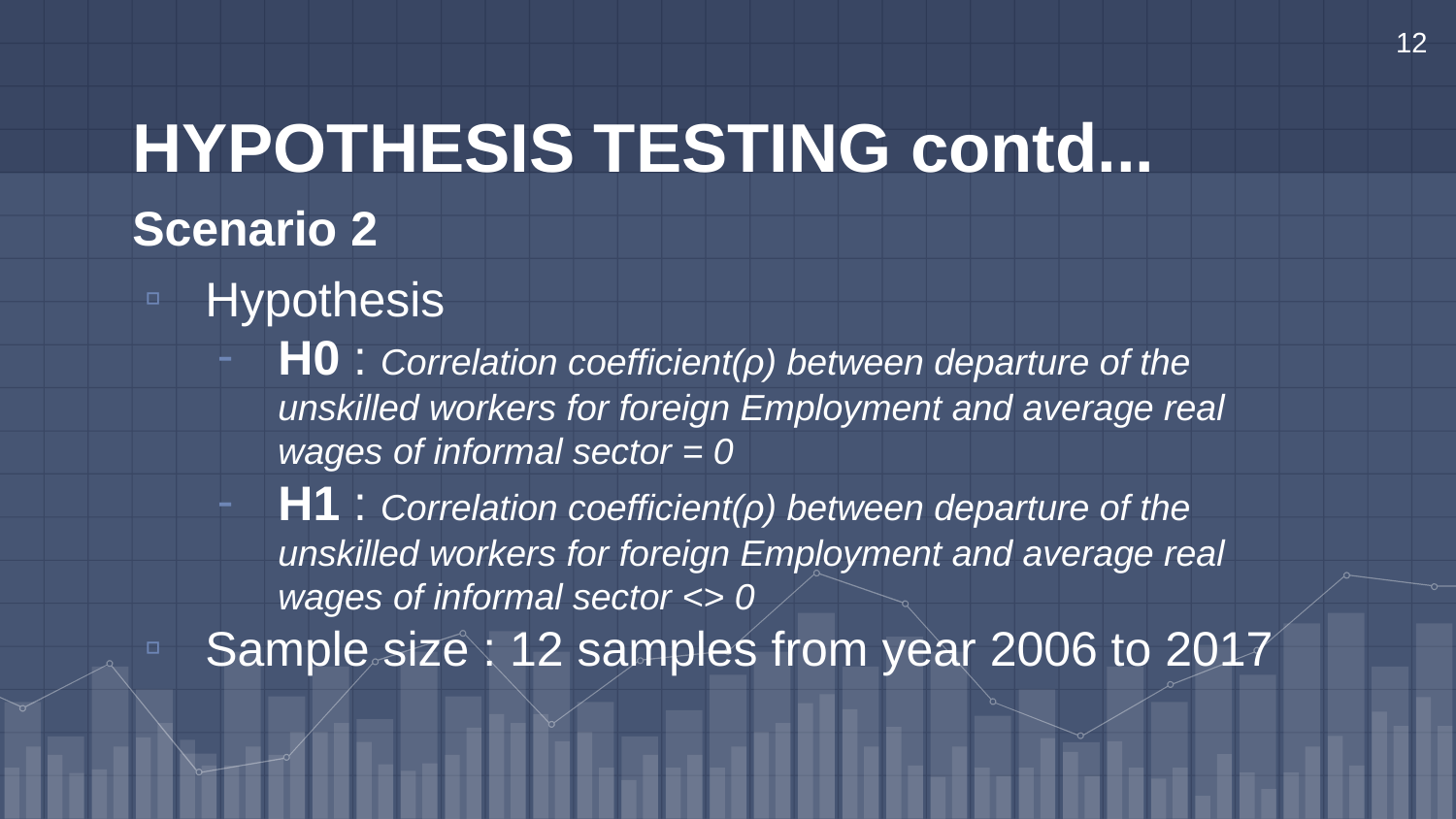

12
# HYPOTHESIS TESTING contd...
Scenario 2
Hypothesis
H0 : Correlation coefficient(ρ) between departure of the unskilled workers for foreign Employment and average real wages of informal sector = 0
H1 : Correlation coefficient(ρ) between departure of the unskilled workers for foreign Employment and average real wages of informal sector <> 0
Sample size : 12 samples from year 2006 to 2017